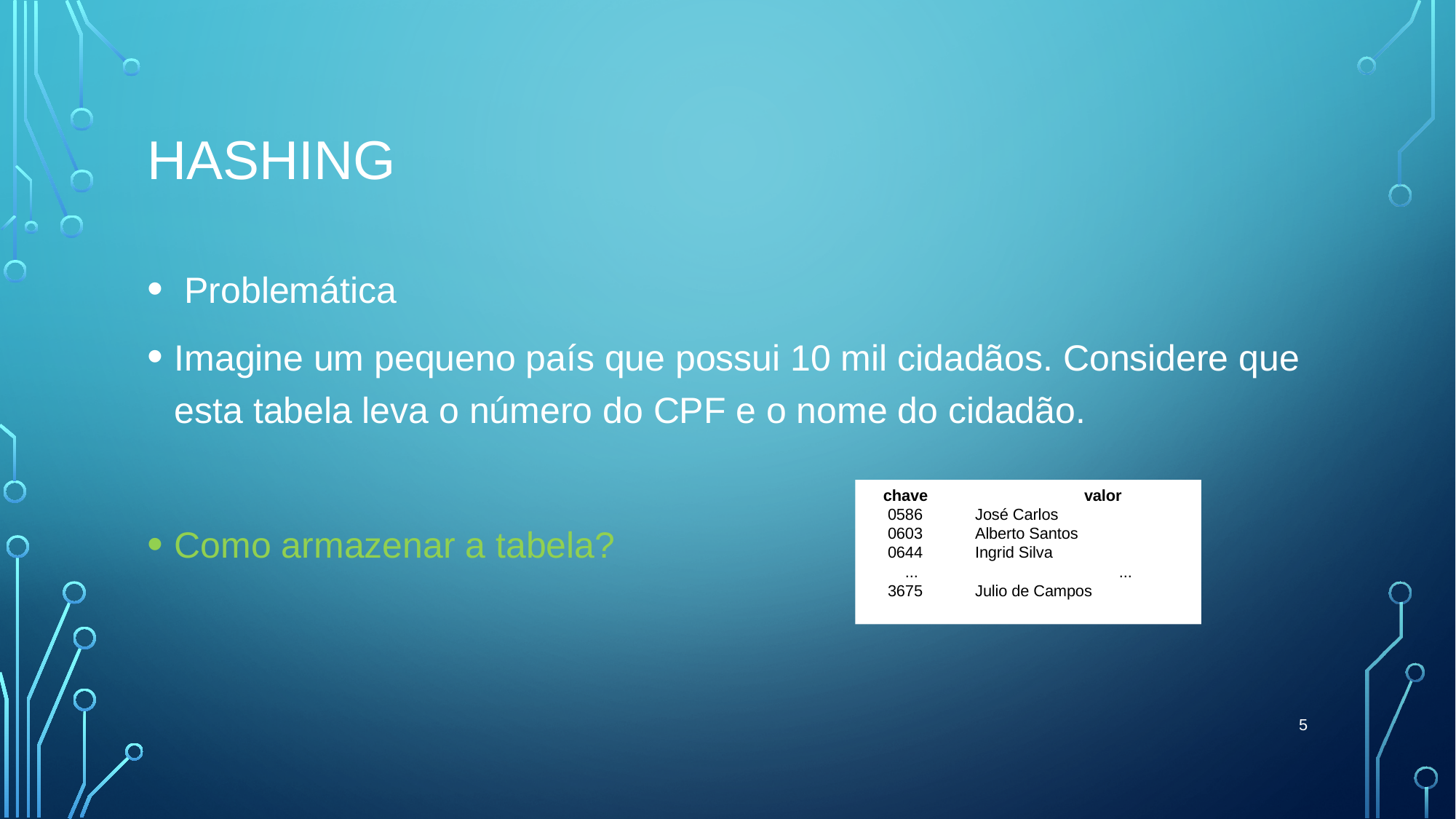

# HASHING
 Problemática
Imagine um pequeno país que possui 10 mil cidadãos. Considere que esta tabela leva o número do CPF e o nome do cidadão.

Como armazenar a tabela?

    chave         		valor
     0586	José Carlos
     0603	Alberto Santos
     0644	Ingrid Silva
         ...		        ...
     3675	Julio de Campos

5